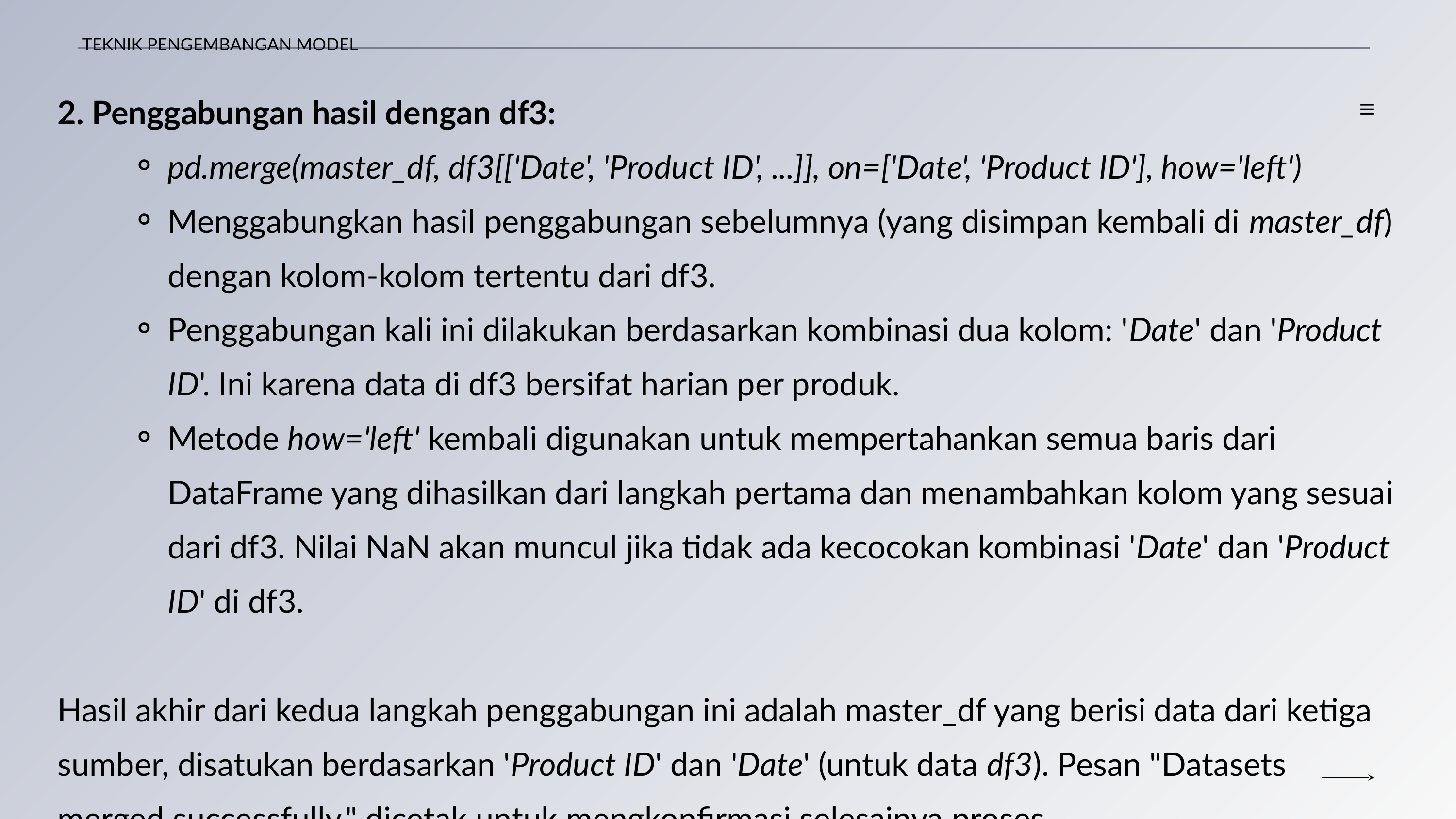

TEKNIK PENGEMBANGAN MODEL
2. Penggabungan hasil dengan df3:
pd.merge(master_df, df3[['Date', 'Product ID', ...]], on=['Date', 'Product ID'], how='left')
Menggabungkan hasil penggabungan sebelumnya (yang disimpan kembali di master_df) dengan kolom-kolom tertentu dari df3.
Penggabungan kali ini dilakukan berdasarkan kombinasi dua kolom: 'Date' dan 'Product ID'. Ini karena data di df3 bersifat harian per produk.
Metode how='left' kembali digunakan untuk mempertahankan semua baris dari DataFrame yang dihasilkan dari langkah pertama dan menambahkan kolom yang sesuai dari df3. Nilai NaN akan muncul jika tidak ada kecocokan kombinasi 'Date' dan 'Product ID' di df3.

Hasil akhir dari kedua langkah penggabungan ini adalah master_df yang berisi data dari ketiga sumber, disatukan berdasarkan 'Product ID' dan 'Date' (untuk data df3). Pesan "Datasets merged successfully." dicetak untuk mengkonfirmasi selesainya proses. display(master_df.head()) menampilkan beberapa baris pertama dari master_df untuk memverifikasi hasilnya.